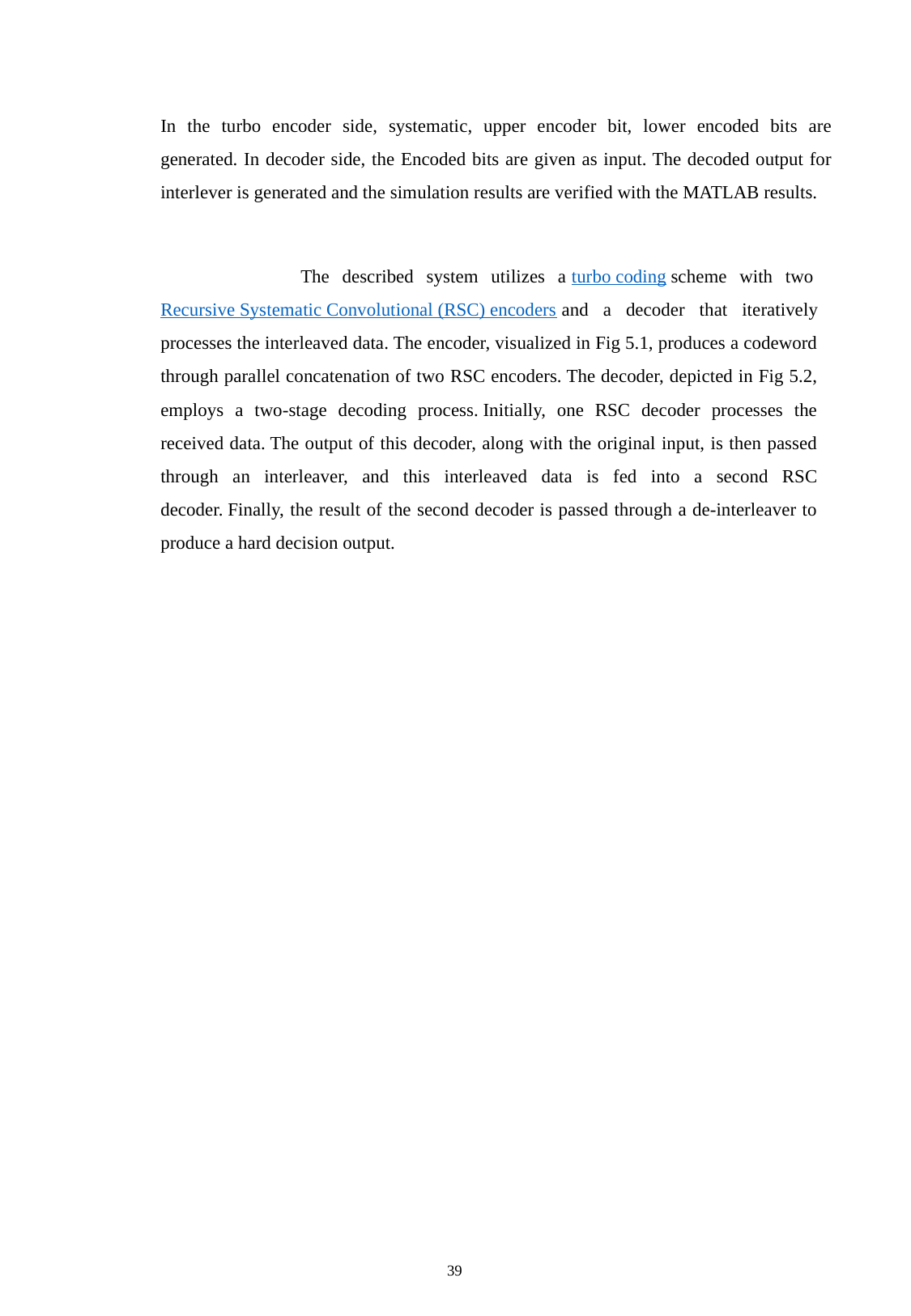

In the turbo encoder side, systematic, upper encoder bit, lower encoded bits are generated. In decoder side, the Encoded bits are given as input. The decoded output for interlever is generated and the simulation results are verified with the MATLAB results.

           The described system utilizes a turbo coding scheme with two Recursive Systematic Convolutional (RSC) encoders and a decoder that iteratively processes the interleaved data. The encoder, visualized in Fig 5.1, produces a codeword through parallel concatenation of two RSC encoders. The decoder, depicted in Fig 5.2, employs a two-stage decoding process. Initially, one RSC decoder processes the received data. The output of this decoder, along with the original input, is then passed through an interleaver, and this interleaved data is fed into a second RSC decoder. Finally, the result of the second decoder is passed through a de-interleaver to produce a hard decision output.
39